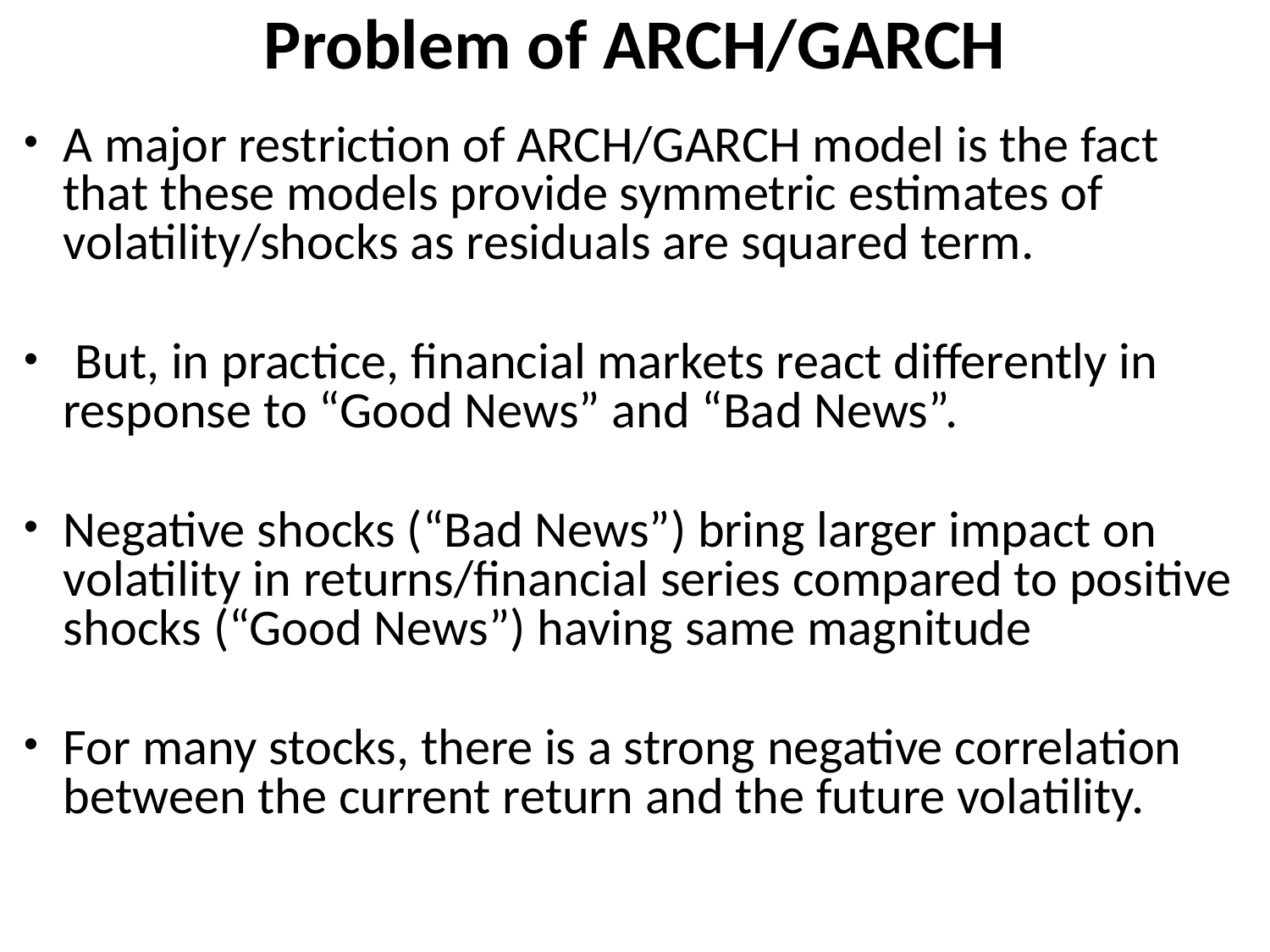

# Problem of ARCH/GARCH
A major restriction of ARCH/GARCH model is the fact     that these models provide symmetric estimates of volatility/shocks as residuals are squared term.

 But, in practice, financial markets react differently in response to “Good News” and “Bad News”.

Negative shocks (“Bad News”) bring larger impact on volatility in returns/financial series compared to positive shocks (“Good News”) having same magnitude

For many stocks, there is a strong negative correlation between the current return and the future volatility.